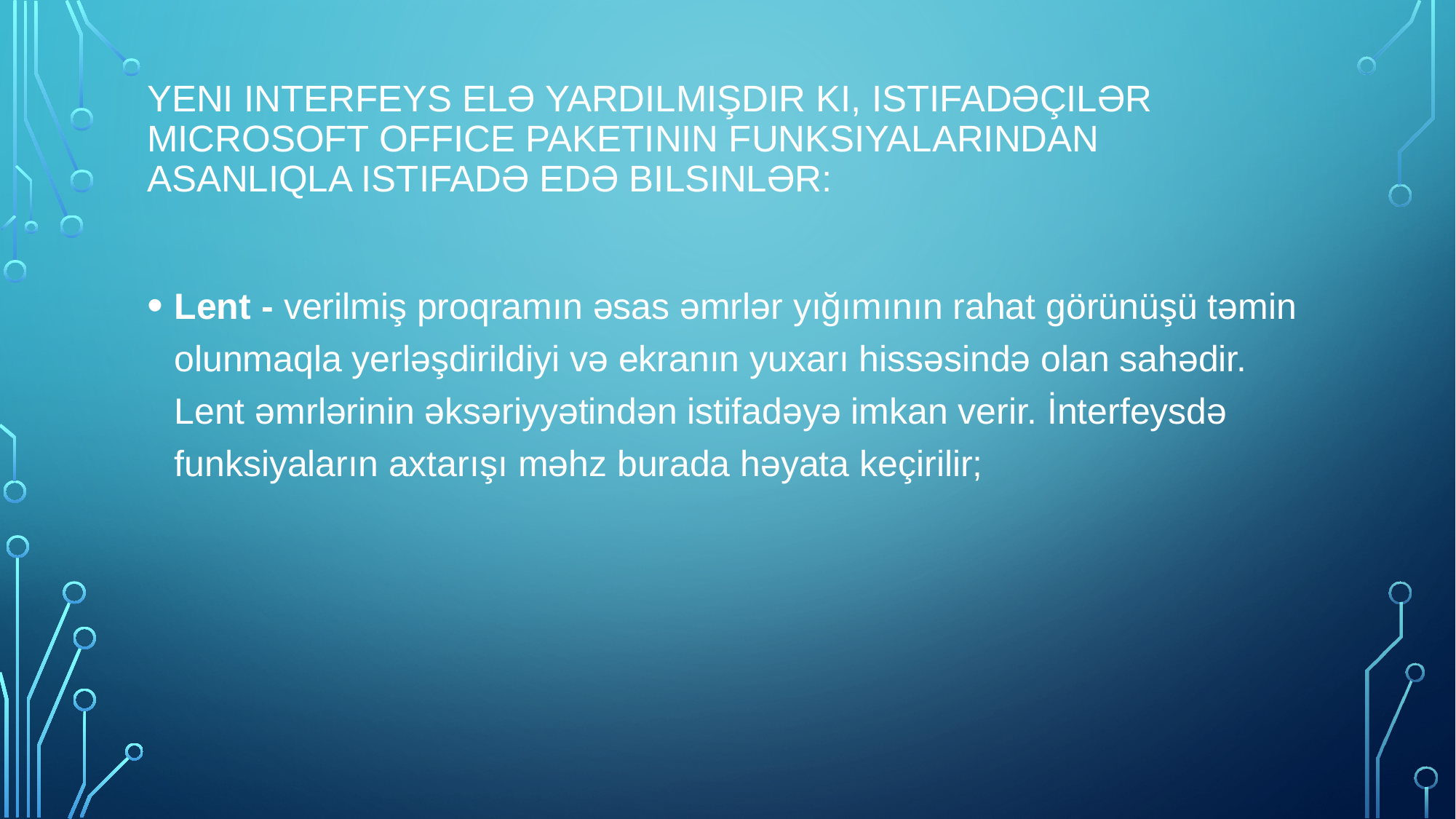

# Yeni interfeys elə yardılmışdır ki, istifadəçilər Microsoft Office paketinin funksiyalarından asanlıqla istifadə edə bilsinlər:
Lent - verilmiş proqramın əsas əmrlər yığımının rahat görünüşü təmin olunmaqla yerləşdirildiyi və ekranın yuxarı hissəsində olan sahədir. Lent əmrlərinin əksəriyyətindən istifadəyə imkan verir. İnterfeysdə funksiyaların axtarışı məhz burada həyata keçirilir;